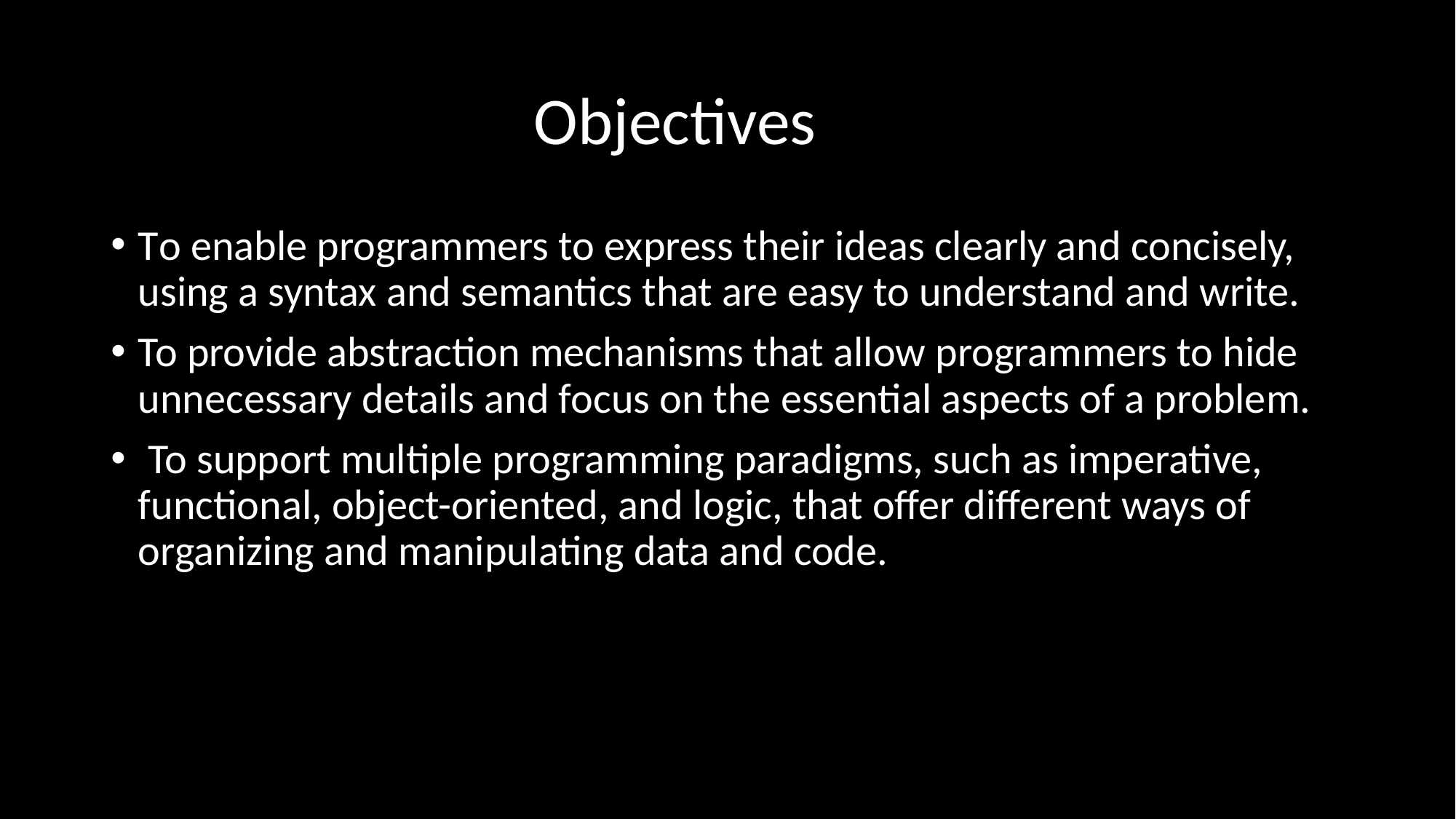

# Objectives
To enable programmers to express their ideas clearly and concisely, using a syntax and semantics that are easy to understand and write.
To provide abstraction mechanisms that allow programmers to hide unnecessary details and focus on the essential aspects of a problem.
 To support multiple programming paradigms, such as imperative, functional, object-oriented, and logic, that offer different ways of organizing and manipulating data and code.